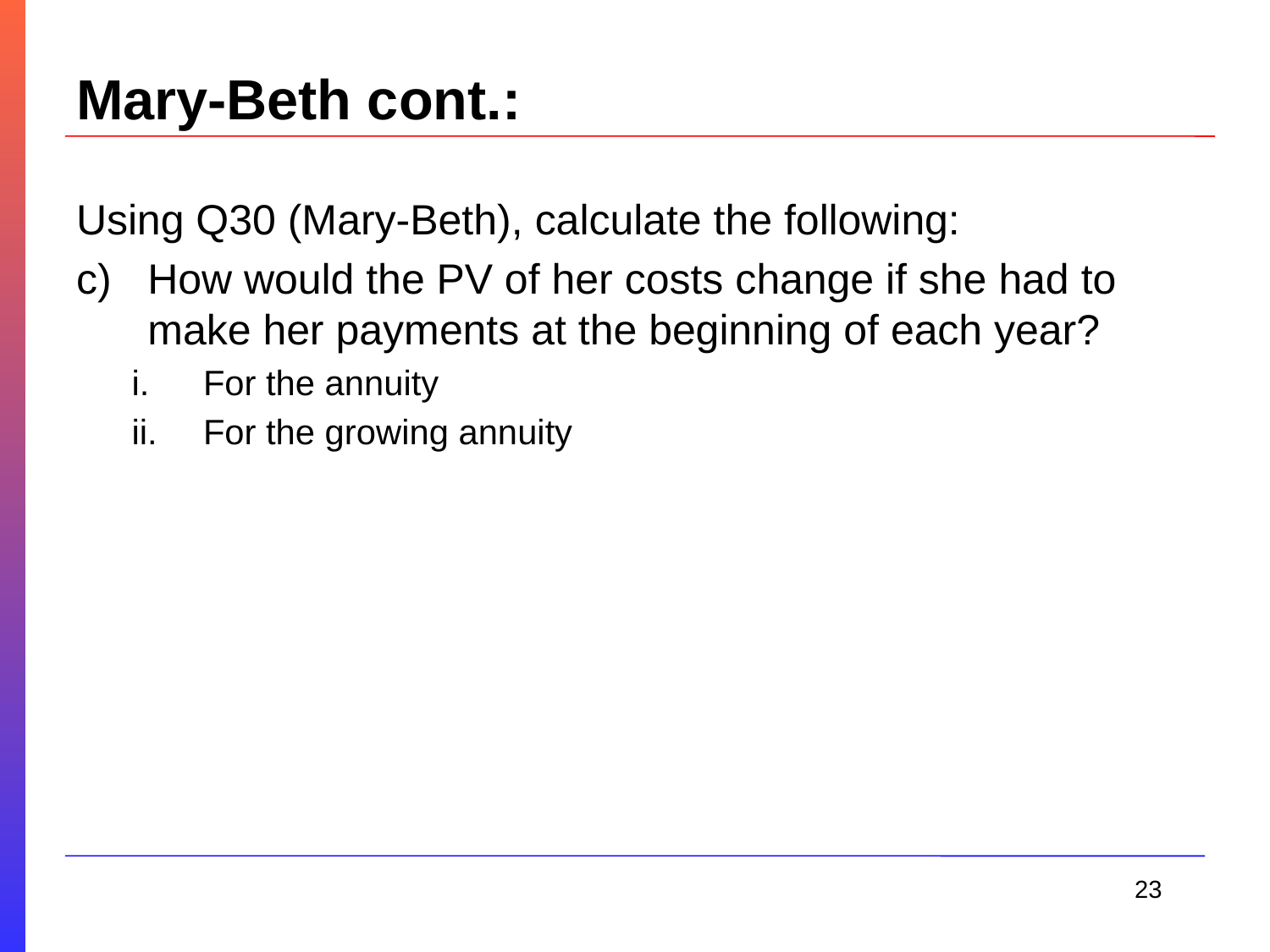

# Mary-Beth cont.:
Using Q30 (Mary-Beth), calculate the following:
How would the PV of her costs change if she had to make her payments at the beginning of each year?
For the annuity
For the growing annuity
23